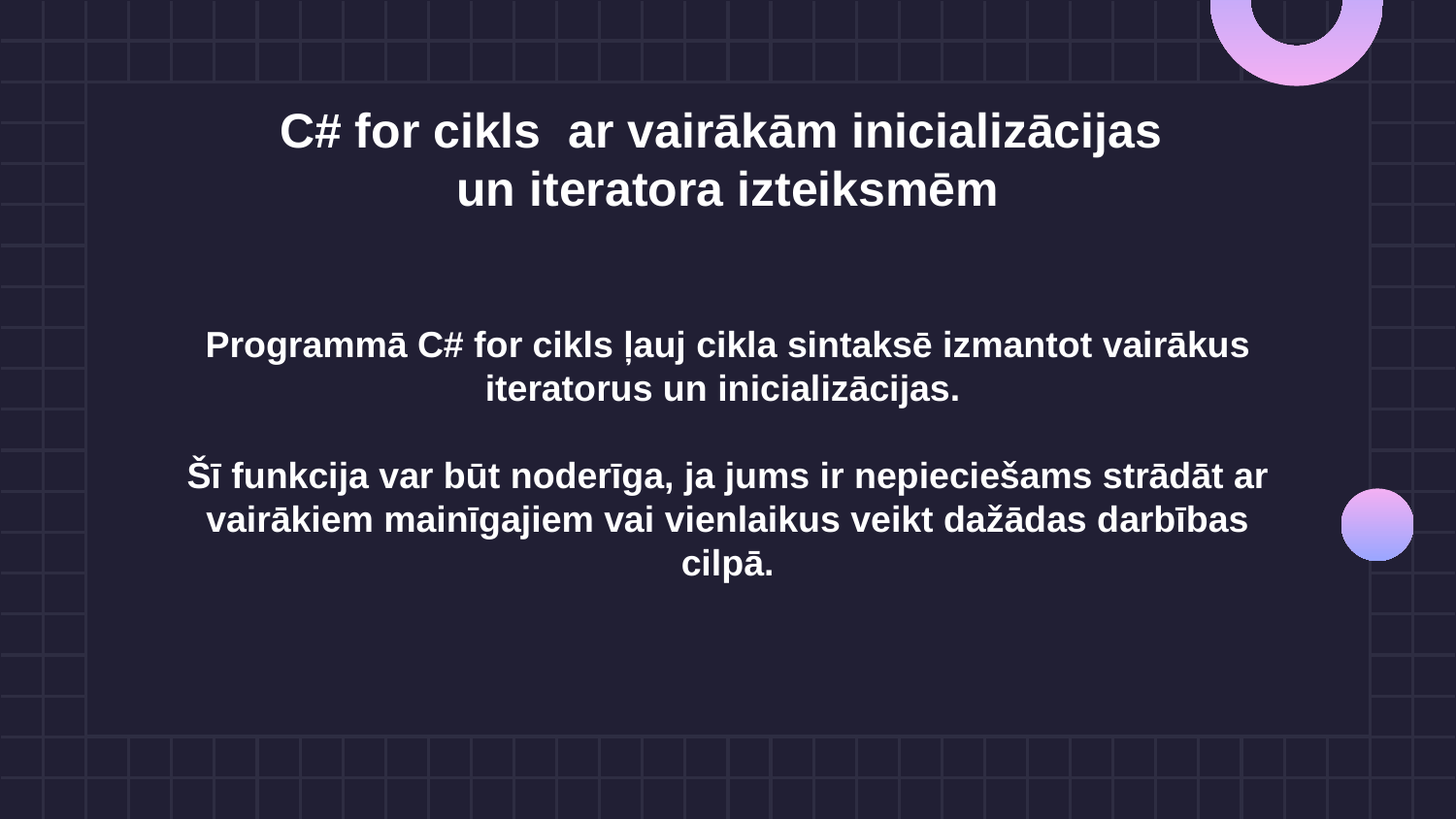

C# for cikls  ar vairākām inicializācijas
un iteratora izteiksmēm
Programmā C# for cikls ļauj cikla sintaksē izmantot vairākus iteratorus un inicializācijas.

Šī funkcija var būt noderīga, ja jums ir nepieciešams strādāt ar vairākiem mainīgajiem vai vienlaikus veikt dažādas darbības cilpā.